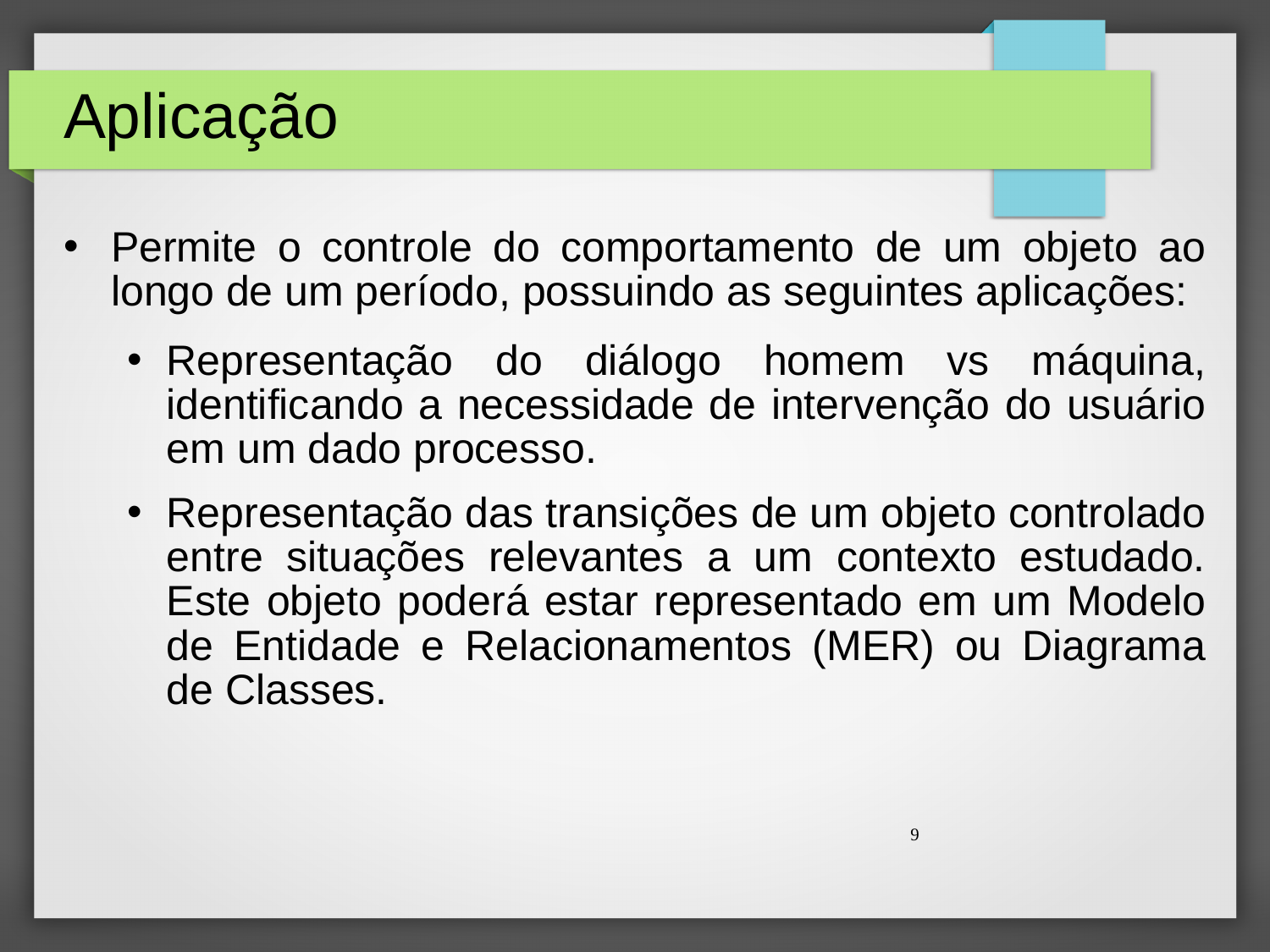

# Aplicação
Permite o controle do comportamento de um objeto ao longo de um período, possuindo as seguintes aplicações:
Representação do diálogo homem vs máquina, identificando a necessidade de intervenção do usuário em um dado processo.
Representação das transições de um objeto controlado entre situações relevantes a um contexto estudado. Este objeto poderá estar representado em um Modelo de Entidade e Relacionamentos (MER) ou Diagrama de Classes.

9